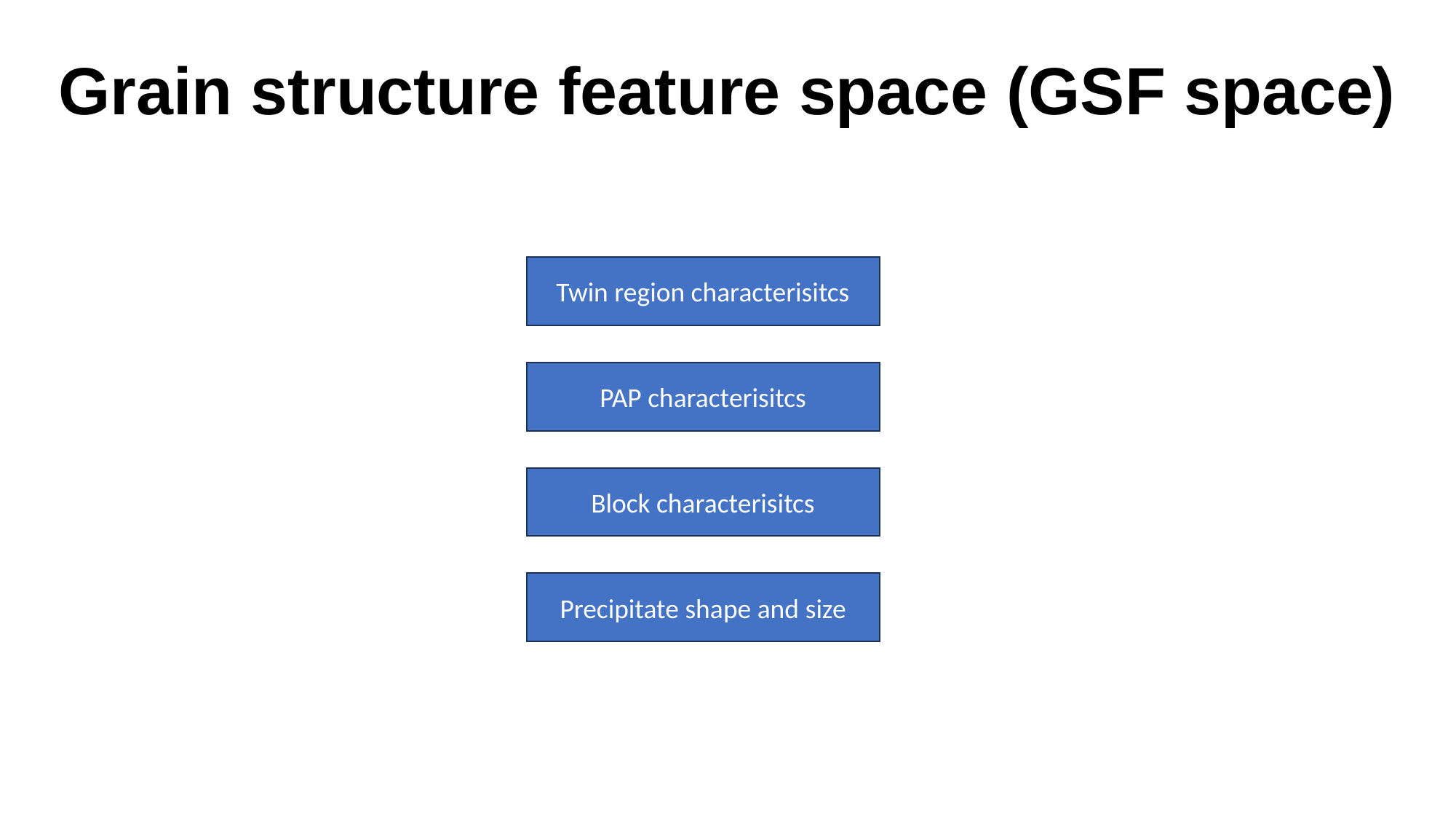

# Grain structure feature space (GSF space)
Twin region characterisitcs
PAP characterisitcs
Block characterisitcs
Precipitate shape and size